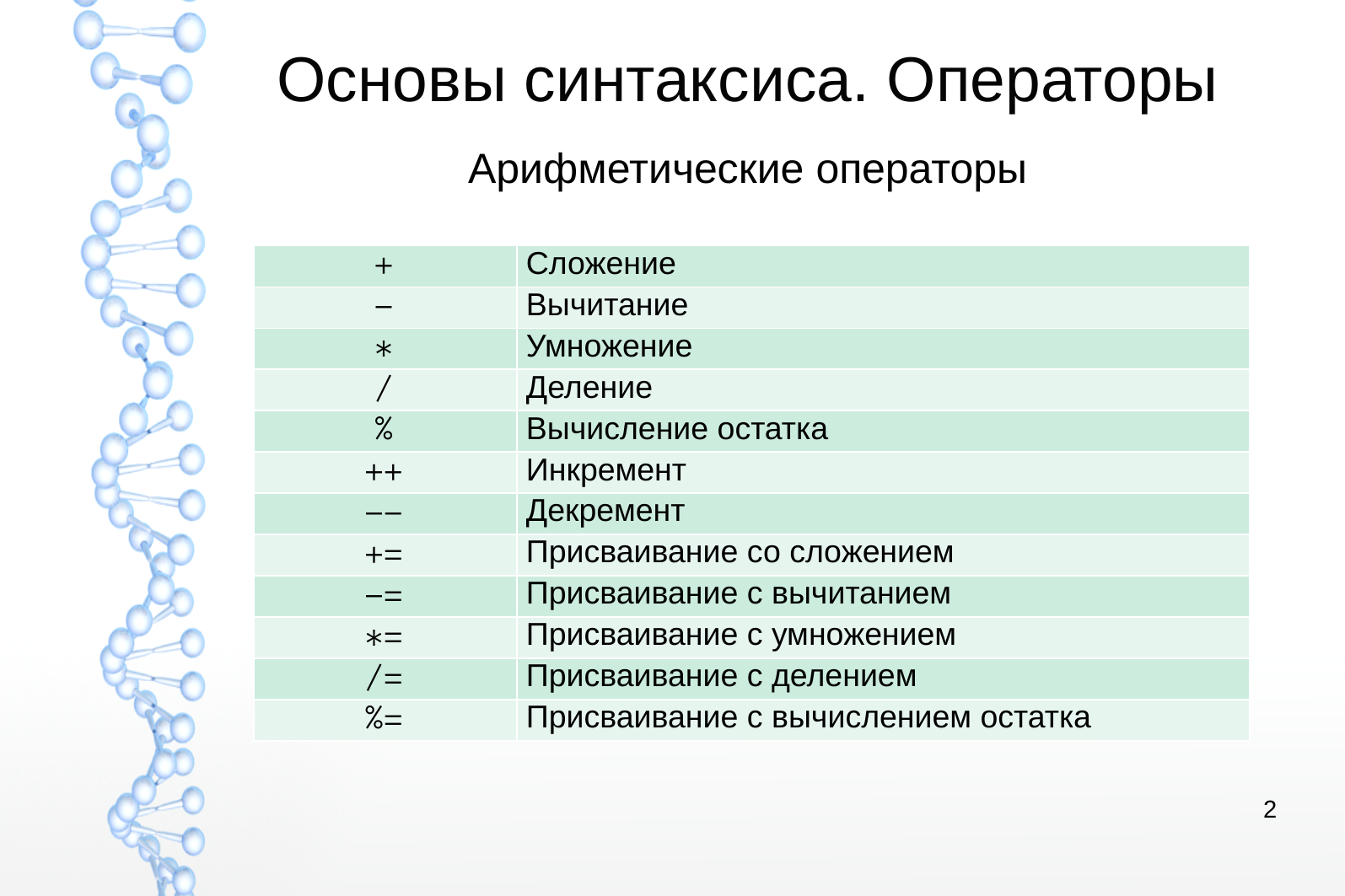

# Основы синтаксиса. Операторы

Арифметические операторы
| + | Сложение |
| --- | --- |
| - | Вычитание |
| \* | Умножение |
| / | Деление |
| % | Вычисление остатка |
| ++ | Инкремент |
| -- | Декремент |
| += | Присваивание со сложением |
| -= | Присваивание с вычитанием |
| \*= | Присваивание с умножением |
| /= | Присваивание с делением |
| %= | Присваивание с вычислением остатка |
2